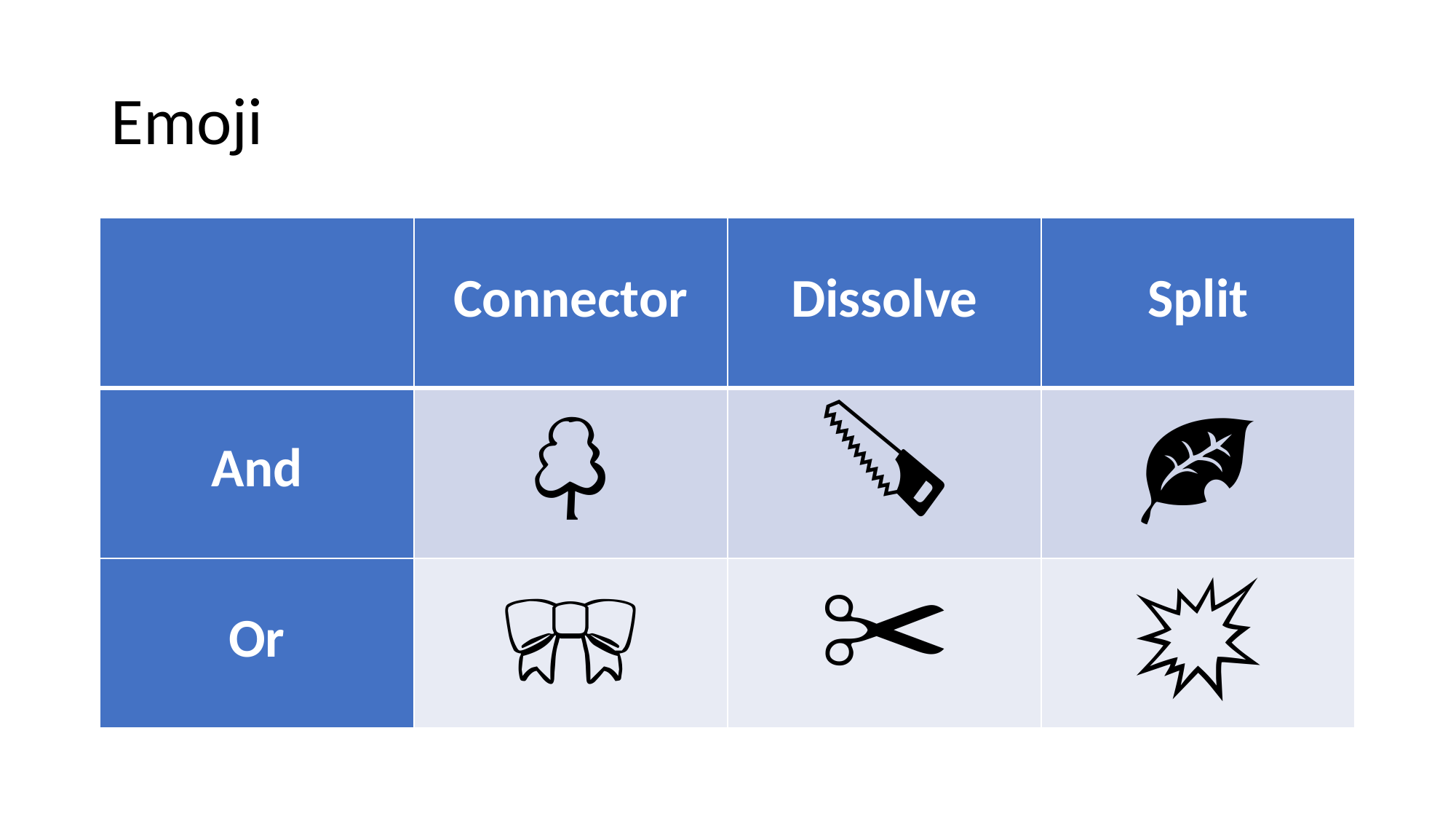

# Emoji
|  | Connector | Dissolve | Split |
| --- | --- | --- | --- |
| And | 🌳 | 🪚 | 🍂 |
| Or | 🎀 | ✂️ | 💥 |